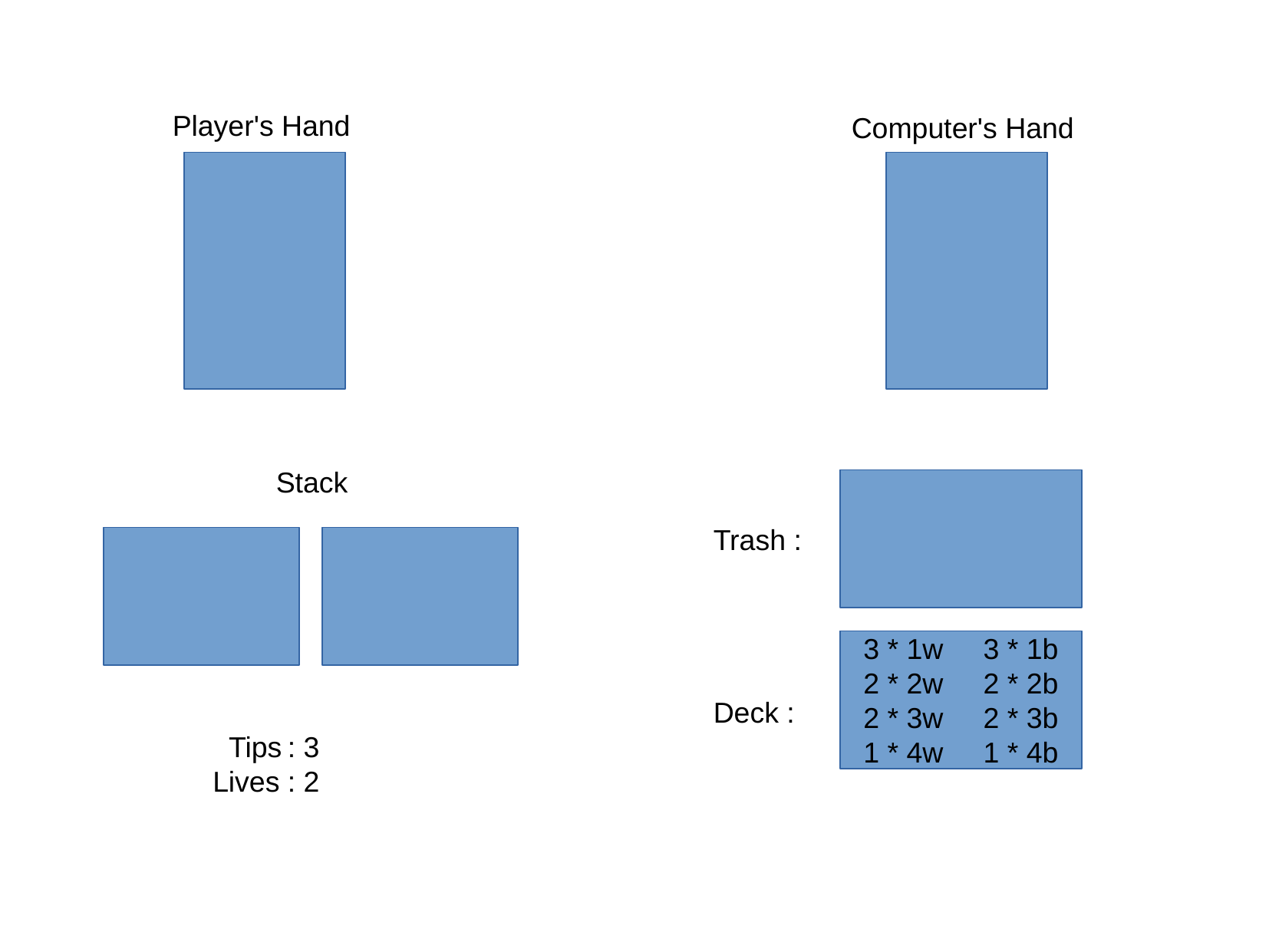

Player's Hand
Computer's Hand

Stack

Trash :

3 * 1w     3 * 1b
2 * 2w     2 * 2b
2 * 3w     2 * 3b
1 * 4w     1 * 4b

Deck :
       Tips	: 3
     Lives	: 2